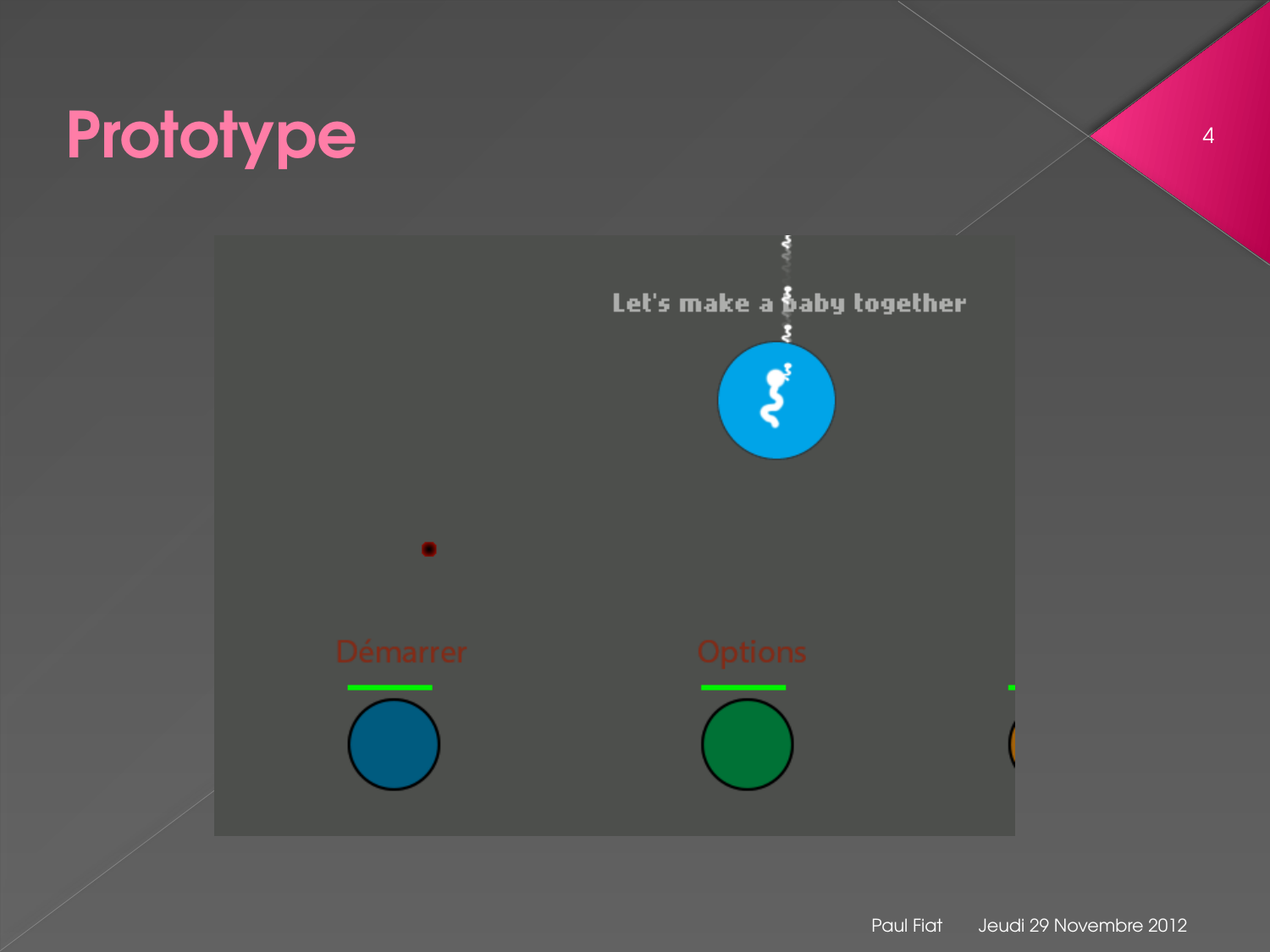

# Prototype
4
Jeudi 29 Novembre 2012
Paul Fiat